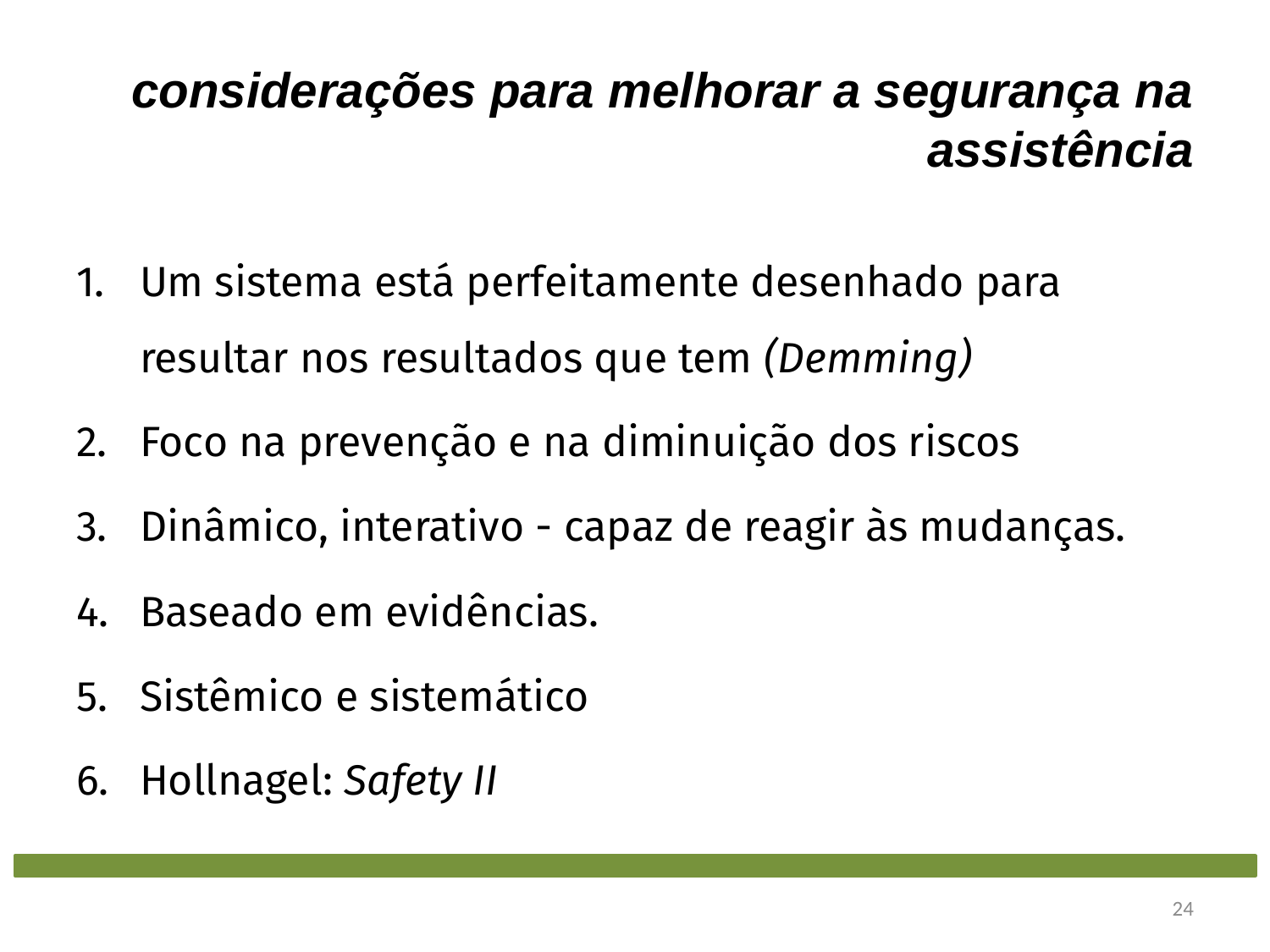

# considerações para melhorar a segurança na assistência
Um sistema está perfeitamente desenhado para resultar nos resultados que tem (Demming)
Foco na prevenção e na diminuição dos riscos
Dinâmico, interativo - capaz de reagir às mudanças.
Baseado em evidências.
Sistêmico e sistemático
Hollnagel: Safety II
24